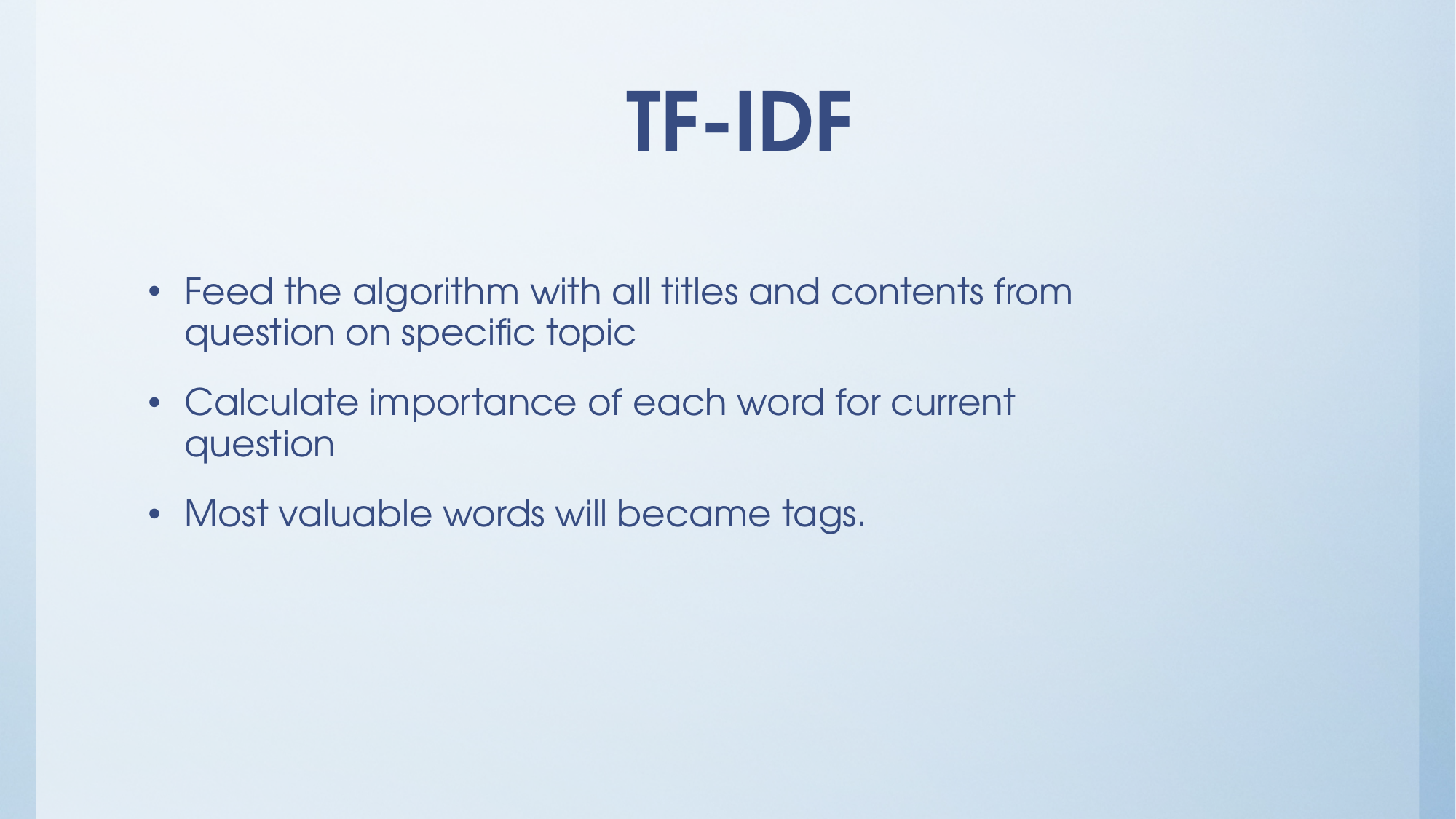

# TF-IDF
Feed the algorithm with all titles and contents from question on specific topic
Calculate importance of each word for current question
Most valuable words will became tags.